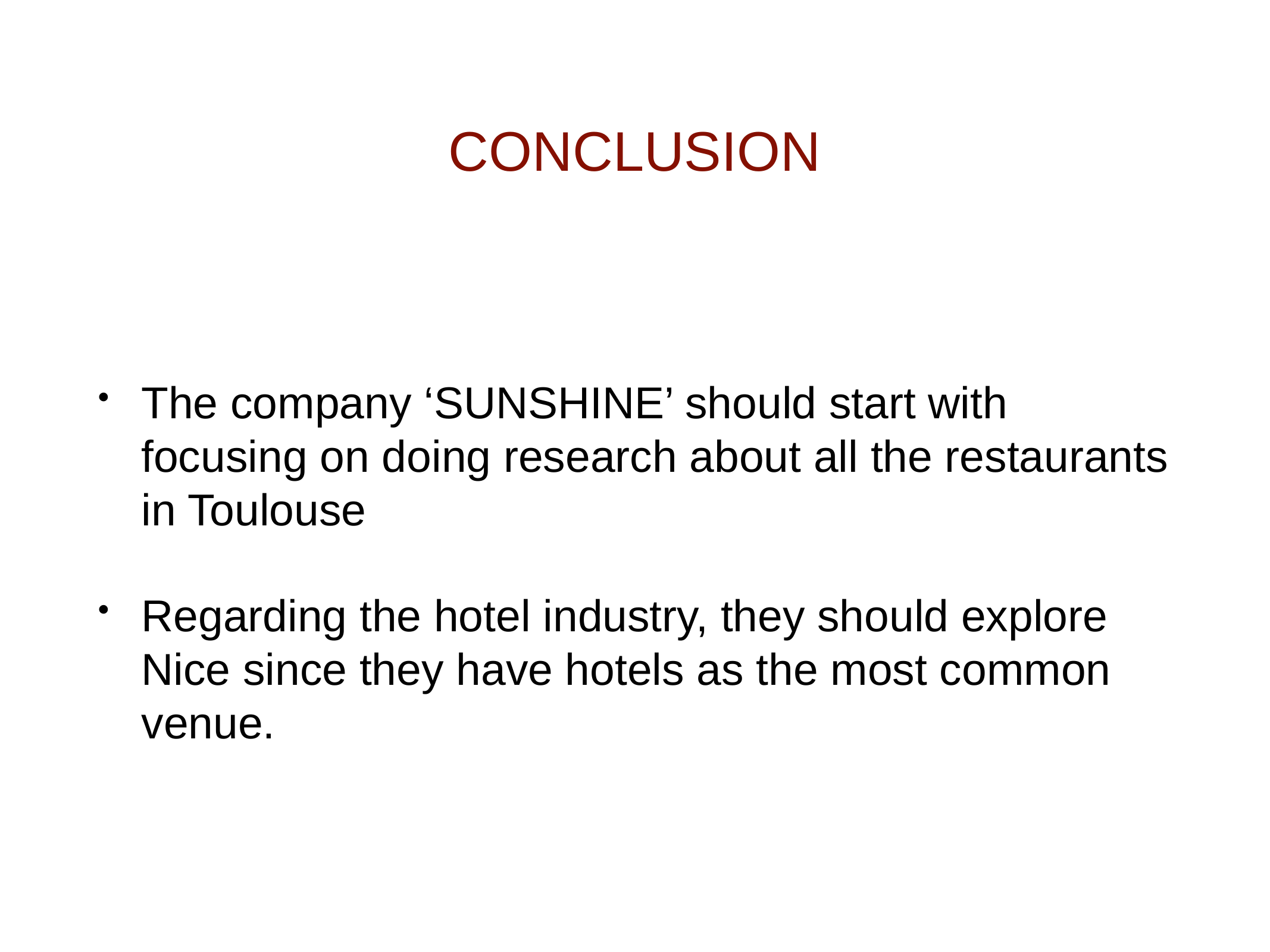

# CONCLUSION
The company ‘SUNSHINE’ should start with focusing on doing research about all the restaurants in Toulouse
Regarding the hotel industry, they should explore Nice since they have hotels as the most common venue.